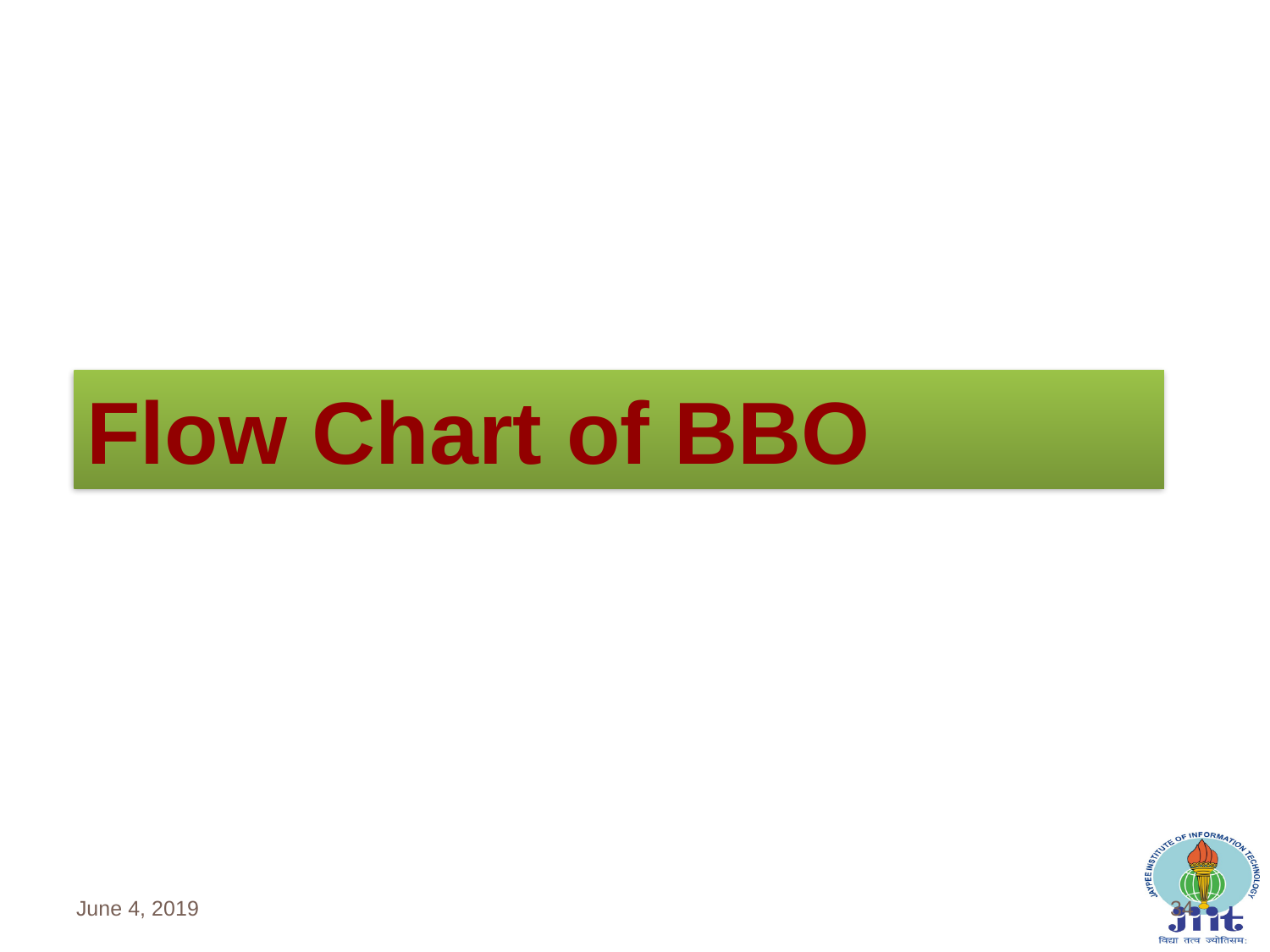

Flow Chart of BBO
June 4, 2019
34